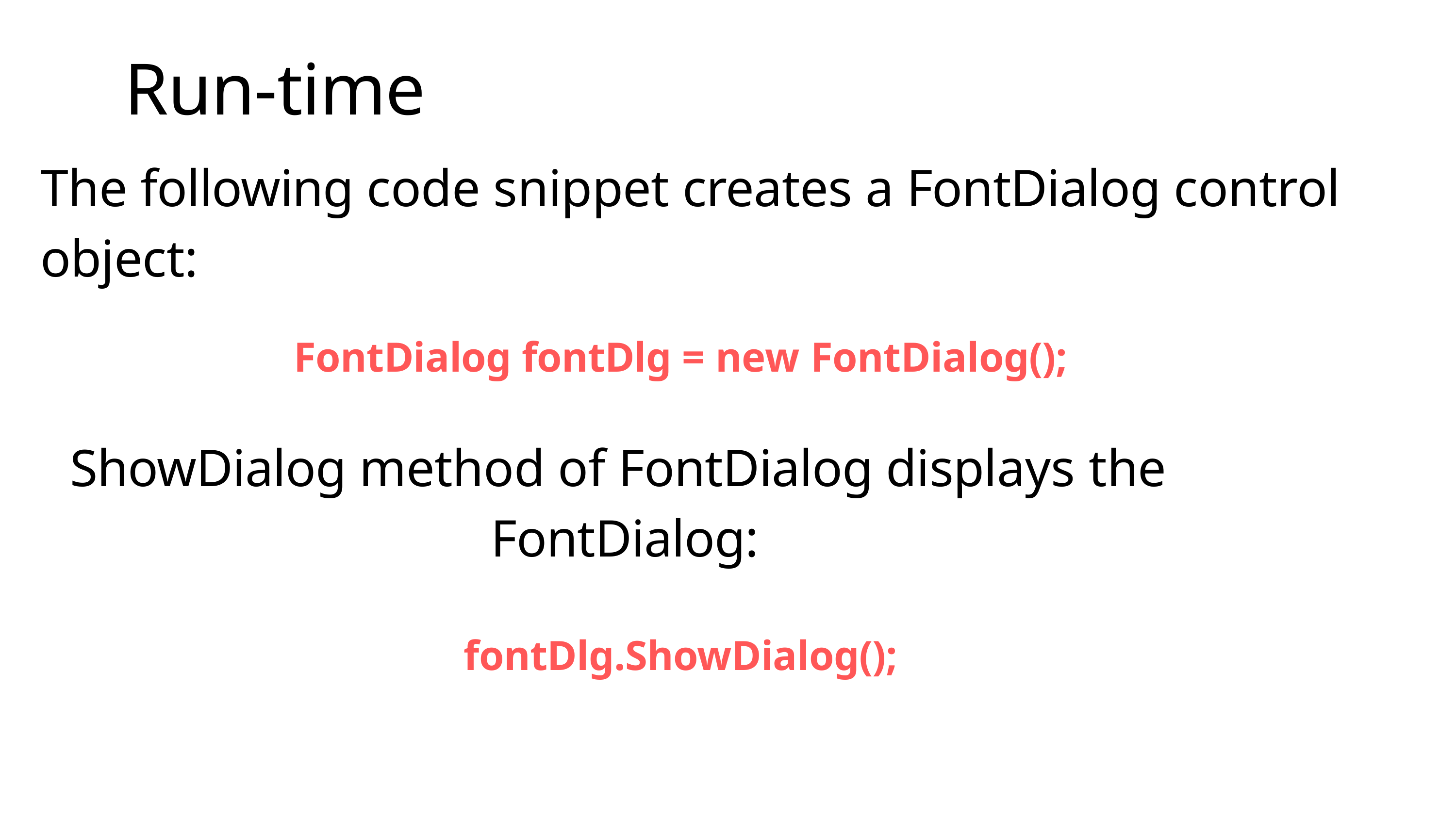

# Run-time
The following code snippet creates a FontDialog control  object:
FontDialog fontDlg = new FontDialog();

ShowDialog method of FontDialog displays the
FontDialog:

fontDlg.ShowDialog();